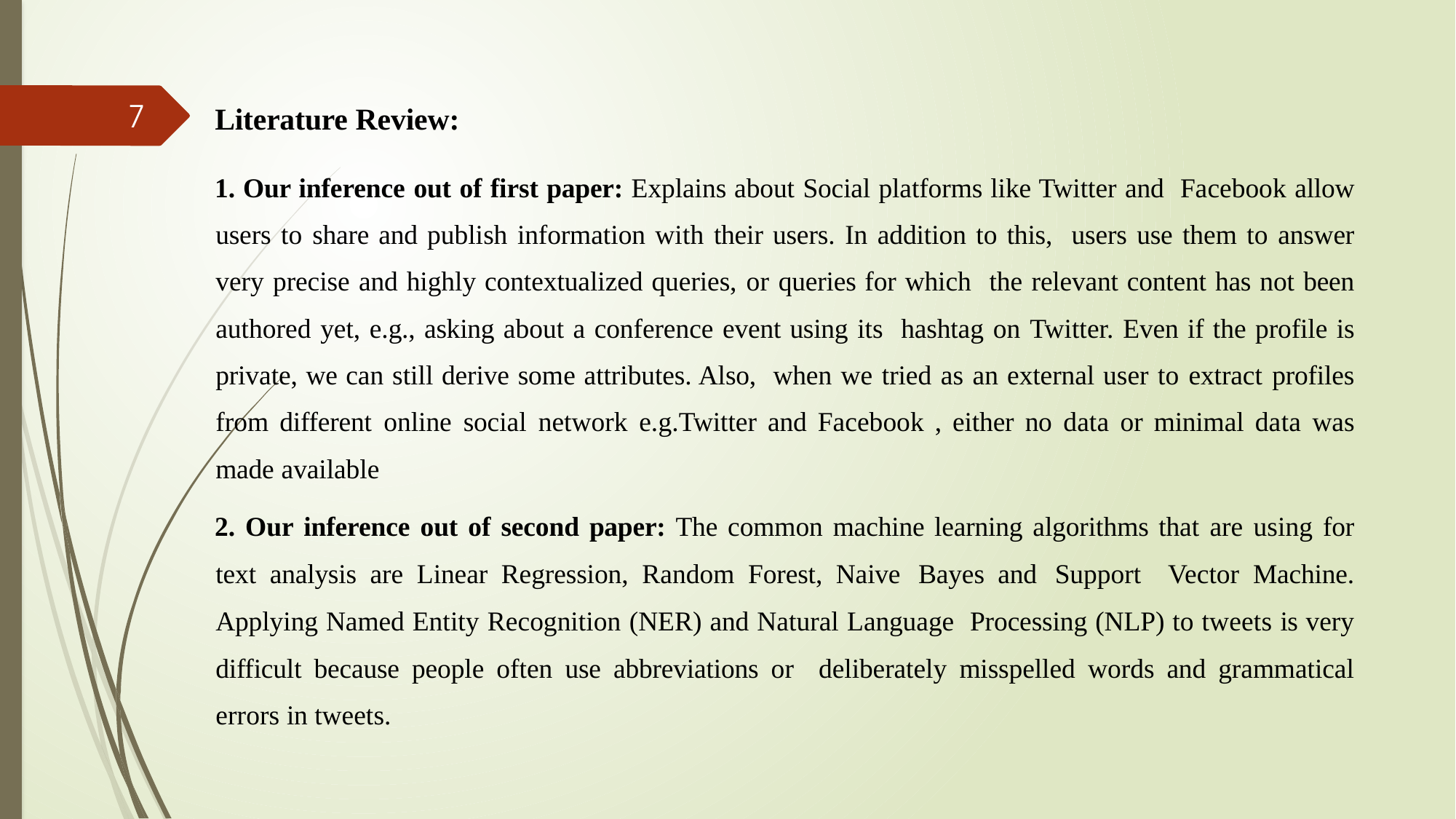

7
Literature Review:

. Our inference out of first paper: Explains about Social platforms like Twitter and  Facebook allow users to share and publish information with their users. In addition to this,  users use them to answer very precise and highly contextualized queries, or queries for which  the relevant content has not been authored yet, e.g., asking about a conference event using its  hashtag on Twitter. Even if the profile is private, we can still derive some attributes. Also,  when we tried as an external user to extract profiles from different online social network e.g.Twitter and Facebook , either no data or minimal data was made available
. Our inference out of second paper: The common machine learning algorithms that are using for text analysis are Linear Regression, Random Forest, Naive Bayes and Support  Vector Machine. Applying Named Entity Recognition (NER) and Natural Language  Processing (NLP) to tweets is very difficult because people often use abbreviations or  deliberately misspelled words and grammatical errors in tweets.